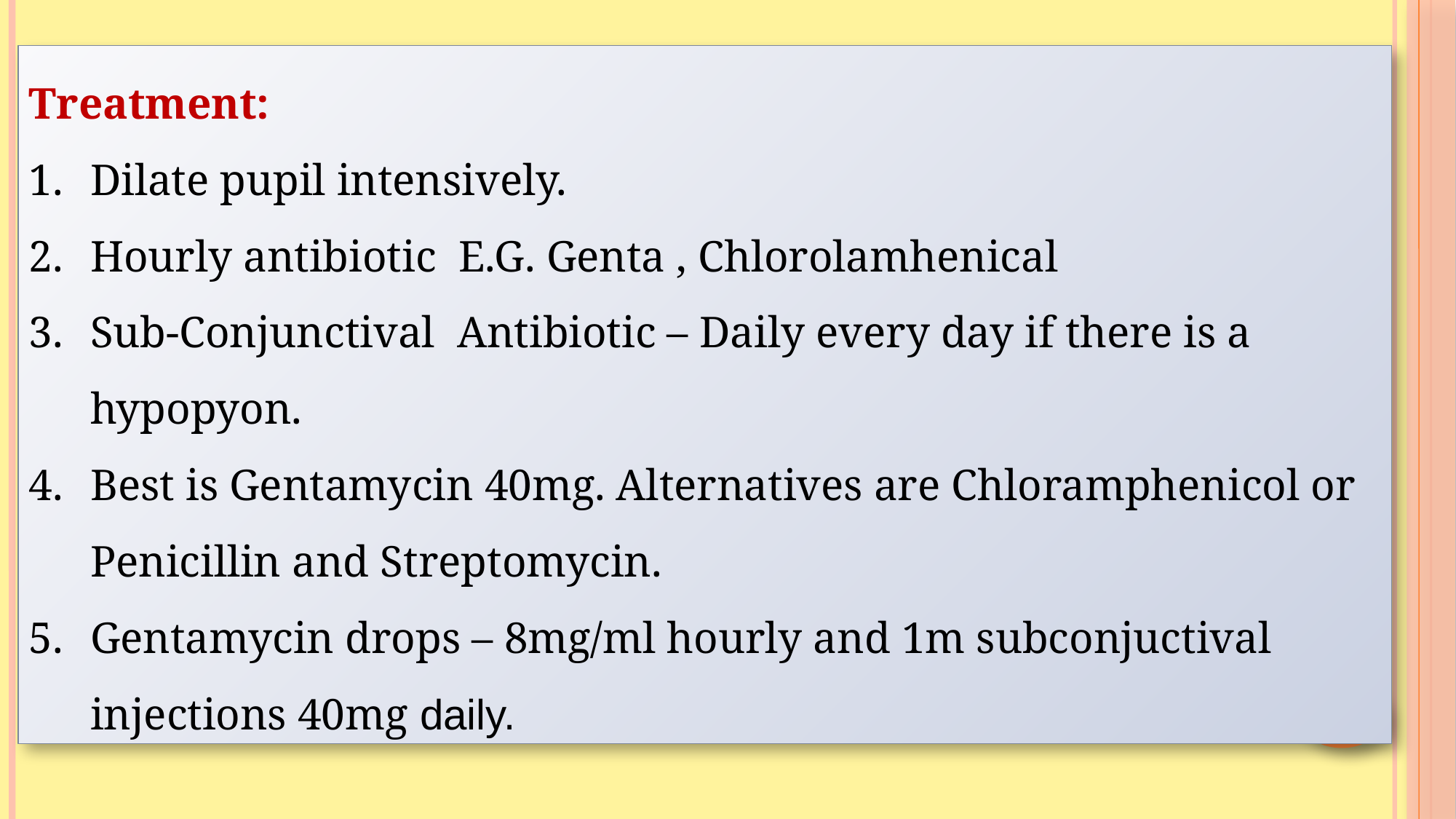

Treatment:
Dilate pupil intensively.
Hourly antibiotic  E.G. Genta , Chlorolamhenical
Sub-Conjunctival  Antibiotic – Daily every day if there is a hypopyon.
Best is Gentamycin 40mg. Alternatives are Chloramphenicol or Penicillin and Streptomycin.
Gentamycin drops – 8mg/ml hourly and 1m subconjuctival injections 40mg daily.